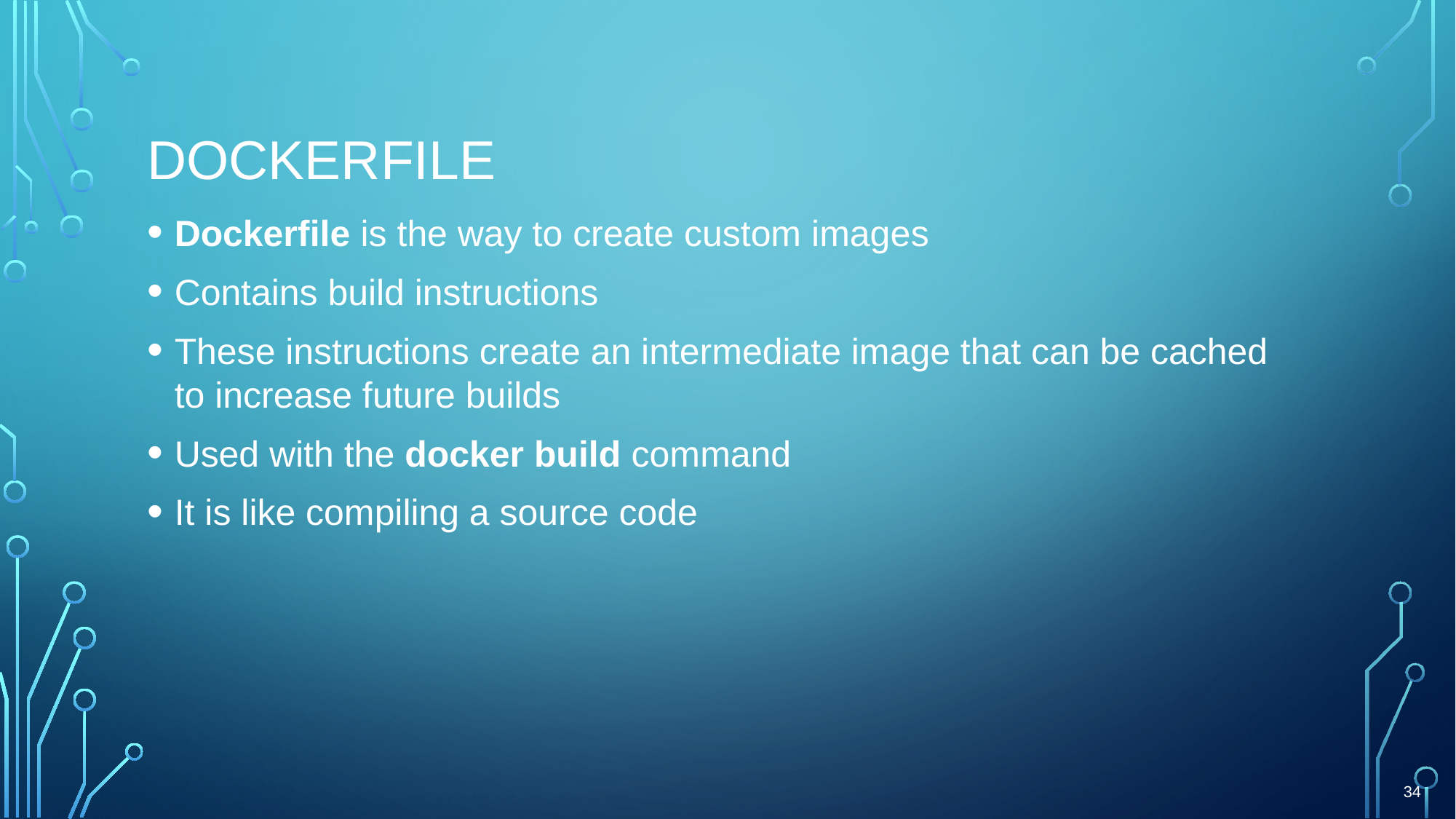

# Dockerfile
Dockerfile is the way to create custom images
Contains build instructions
These instructions create an intermediate image that can be cached
to increase future builds
Used with the docker build command
It is like compiling a source code
34